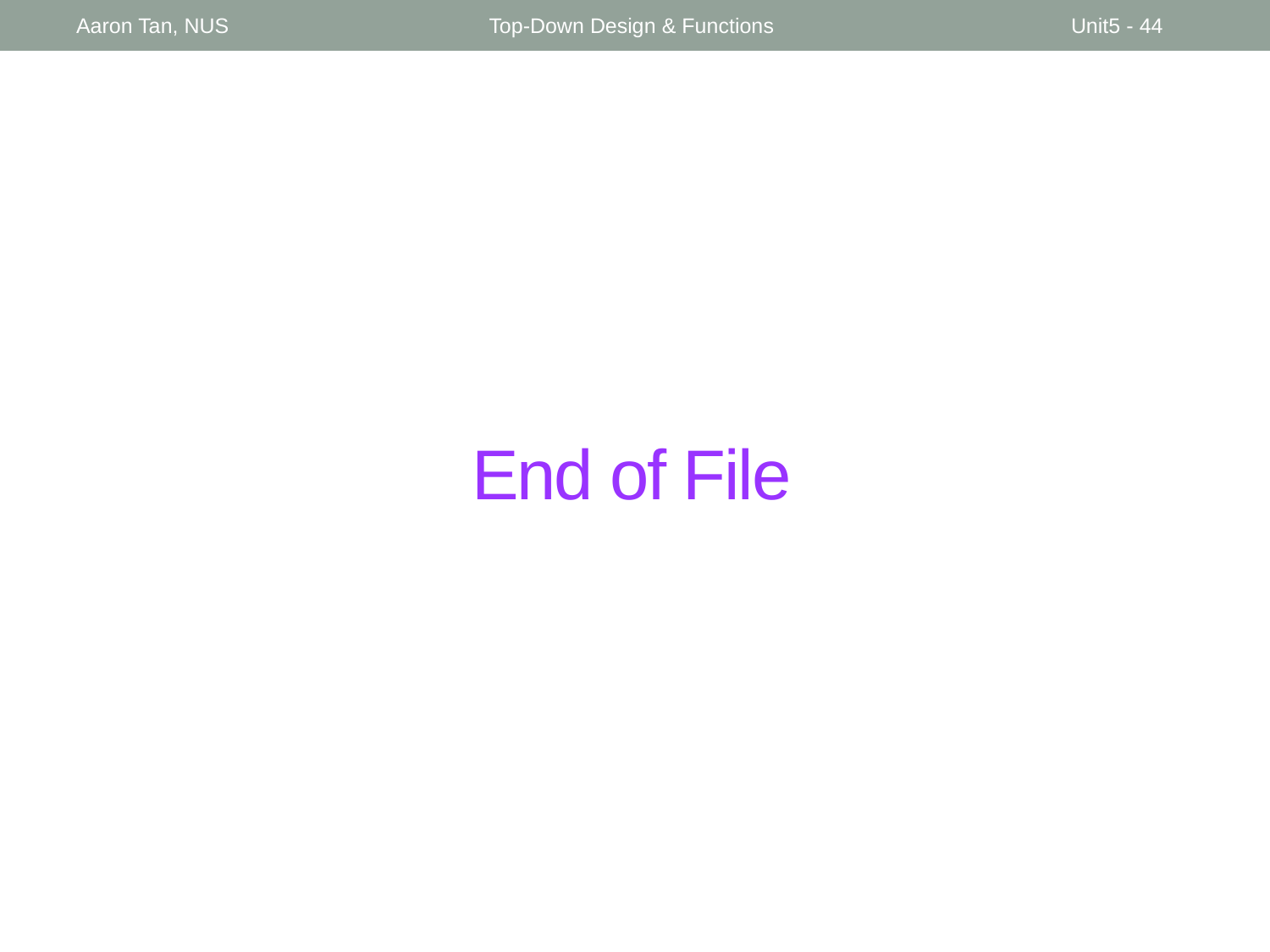

Aaron Tan, NUS
Top-Down Design & Functions
Unit5 - 44
# End of File